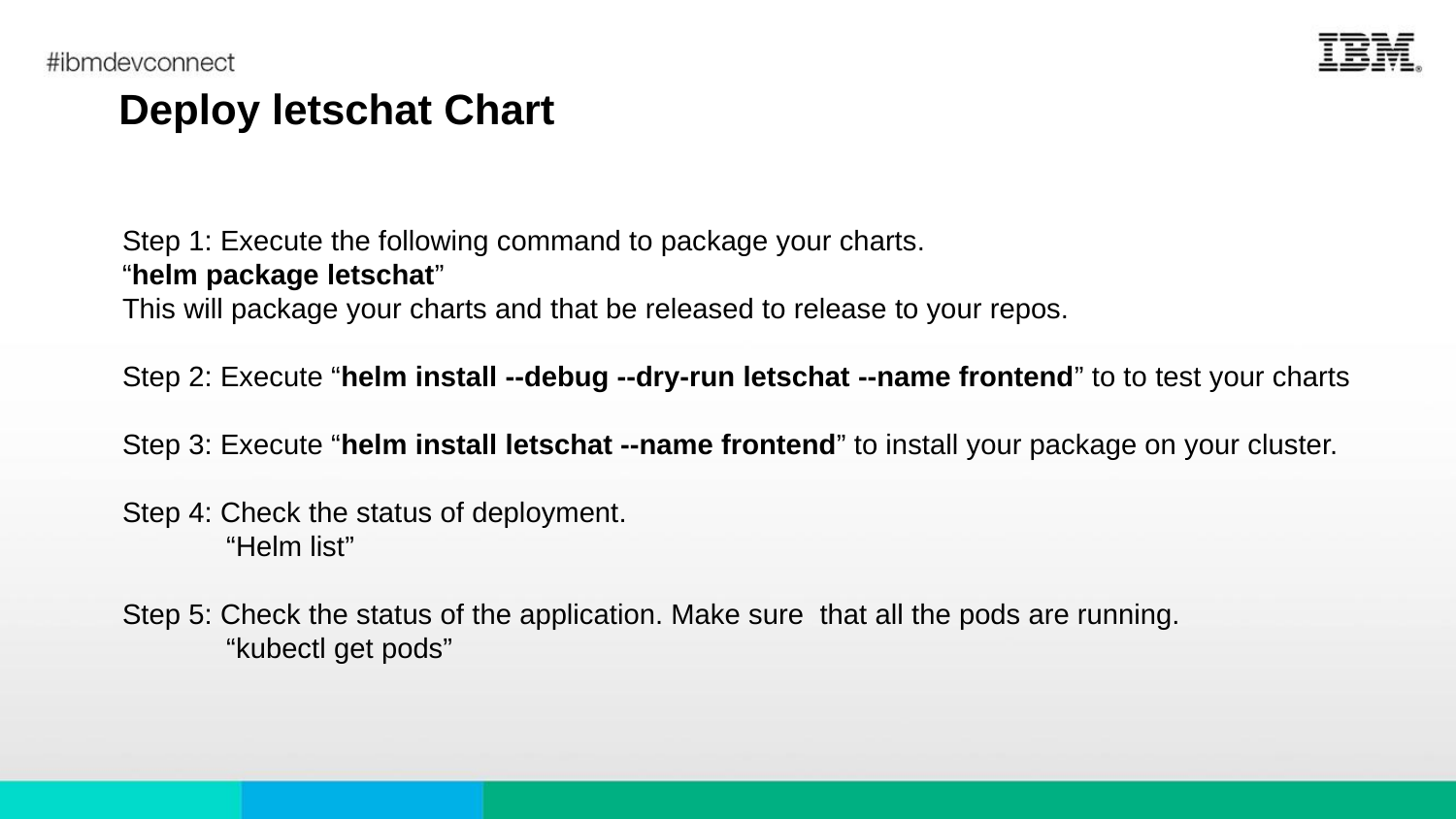

# Deploy letschat Chart

Step 1: Execute the following command to package your charts.
“helm package letschat”
This will package your charts and that be released to release to your repos.

Step 2: Execute “helm install --debug --dry-run letschat --name frontend” to to test your charts

Step 3: Execute “helm install letschat --name frontend” to install your package on your cluster.

Step 4: Check the status of deployment.
             “Helm list”

Step 5: Check the status of the application. Make sure  that all the pods are running.
             “kubectl get pods”